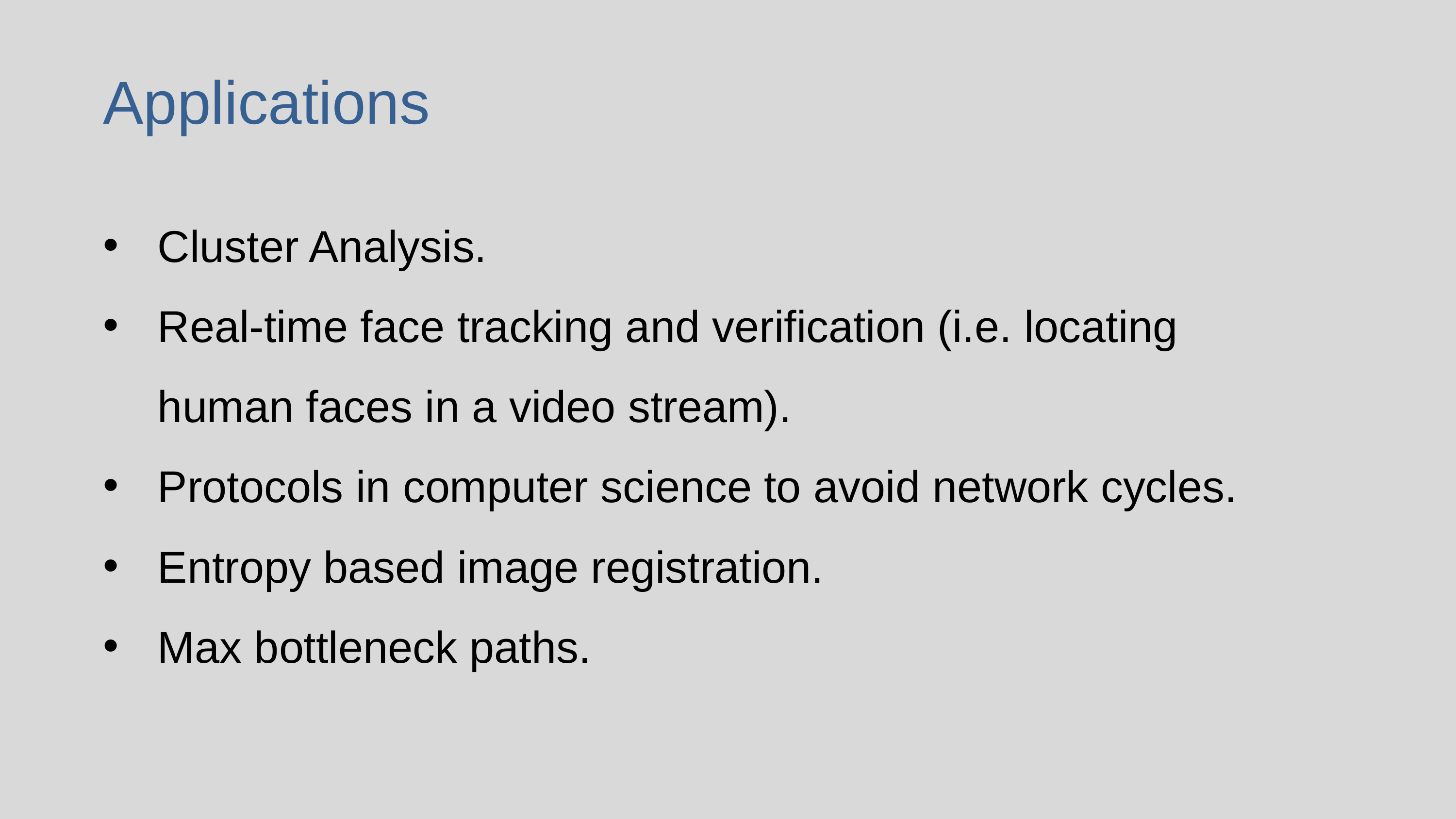

Applications
Cluster Analysis.
Real-time face tracking and verification (i.e. locating human faces in a video stream).
Protocols in computer science to avoid network cycles.
Entropy based image registration.
Max bottleneck paths.